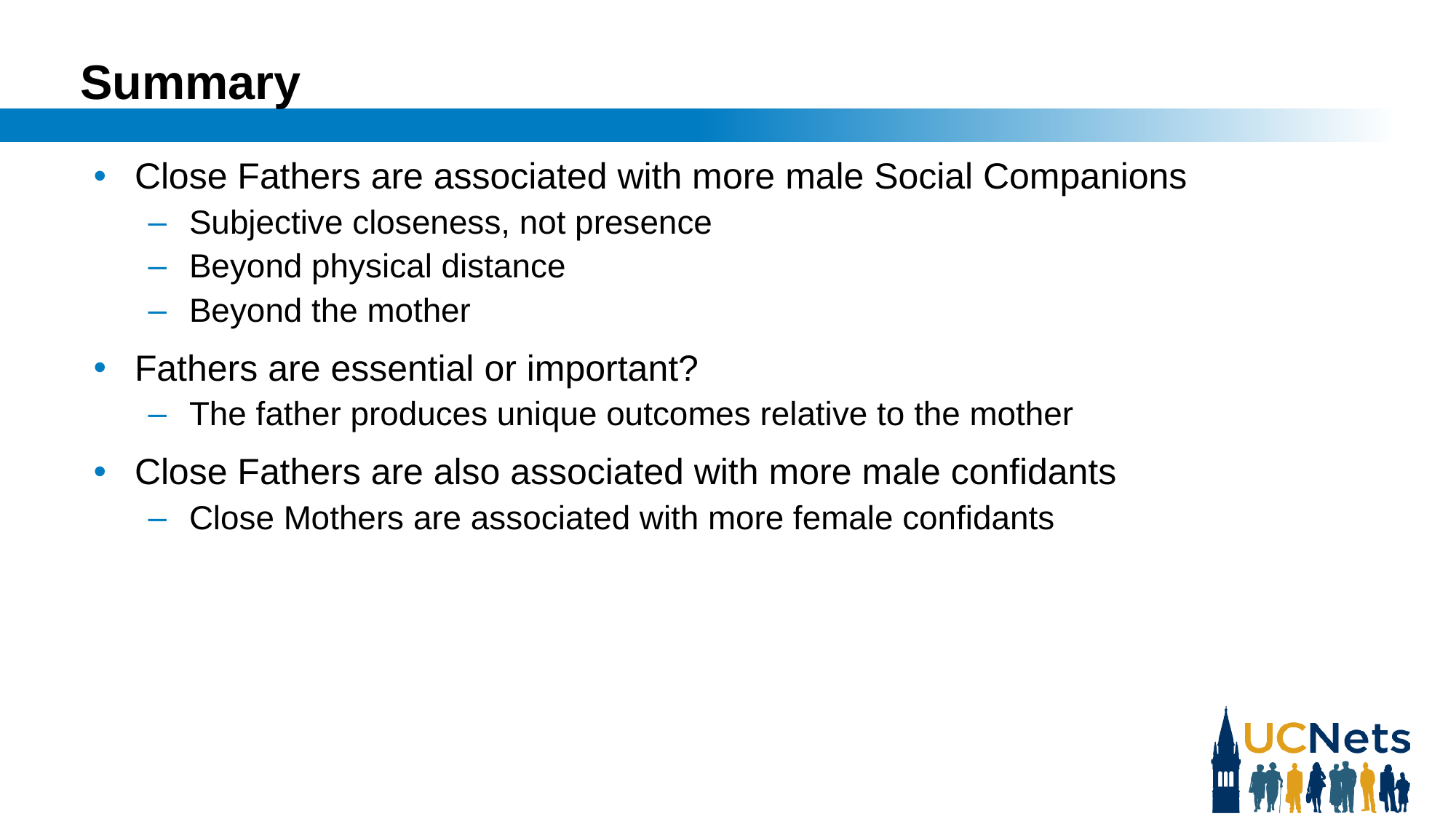

# Summary
Close Fathers are associated with more male Social Companions
Subjective closeness, not presence
Beyond physical distance
Beyond the mother
Fathers are essential or important?
The father produces unique outcomes relative to the mother
Close Fathers are also associated with more male confidants
Close Mothers are associated with more female confidants